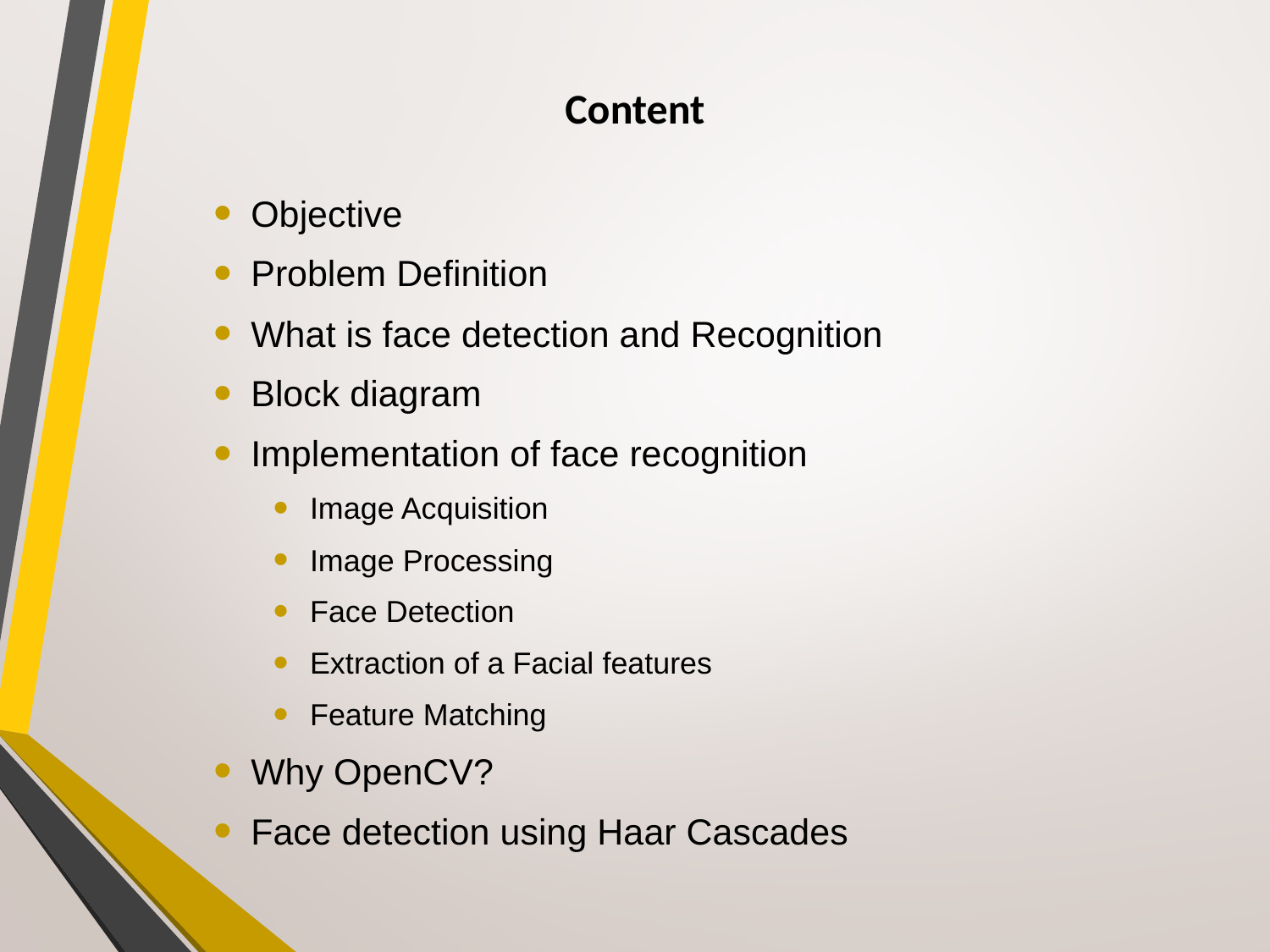

# Content
Objective
Problem Definition
What is face detection and Recognition
Block diagram
Implementation of face recognition
Image Acquisition
Image Processing
Face Detection
Extraction of a Facial features
Feature Matching
Why OpenCV?
Face detection using Haar Cascades